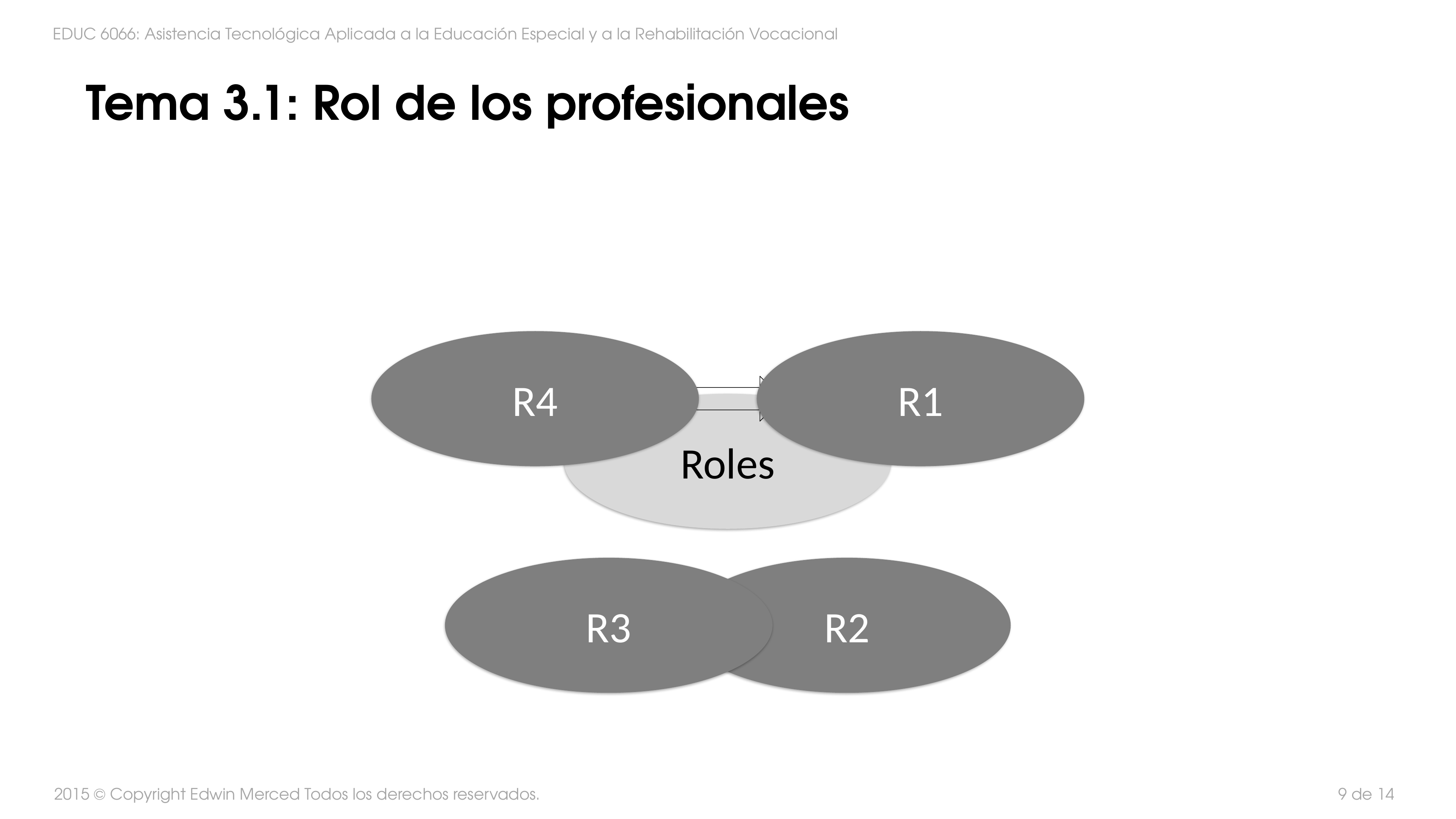

EDUC 6066: Asistencia Tecnológica Aplicada a la Educación Especial y a la Rehabilitación Vocacional
# Tema 3.1: Rol de los profesionales
Roles
R1
R2
R3
R4
2015 © Copyright Edwin Merced Todos los derechos reservados.
9 de 14